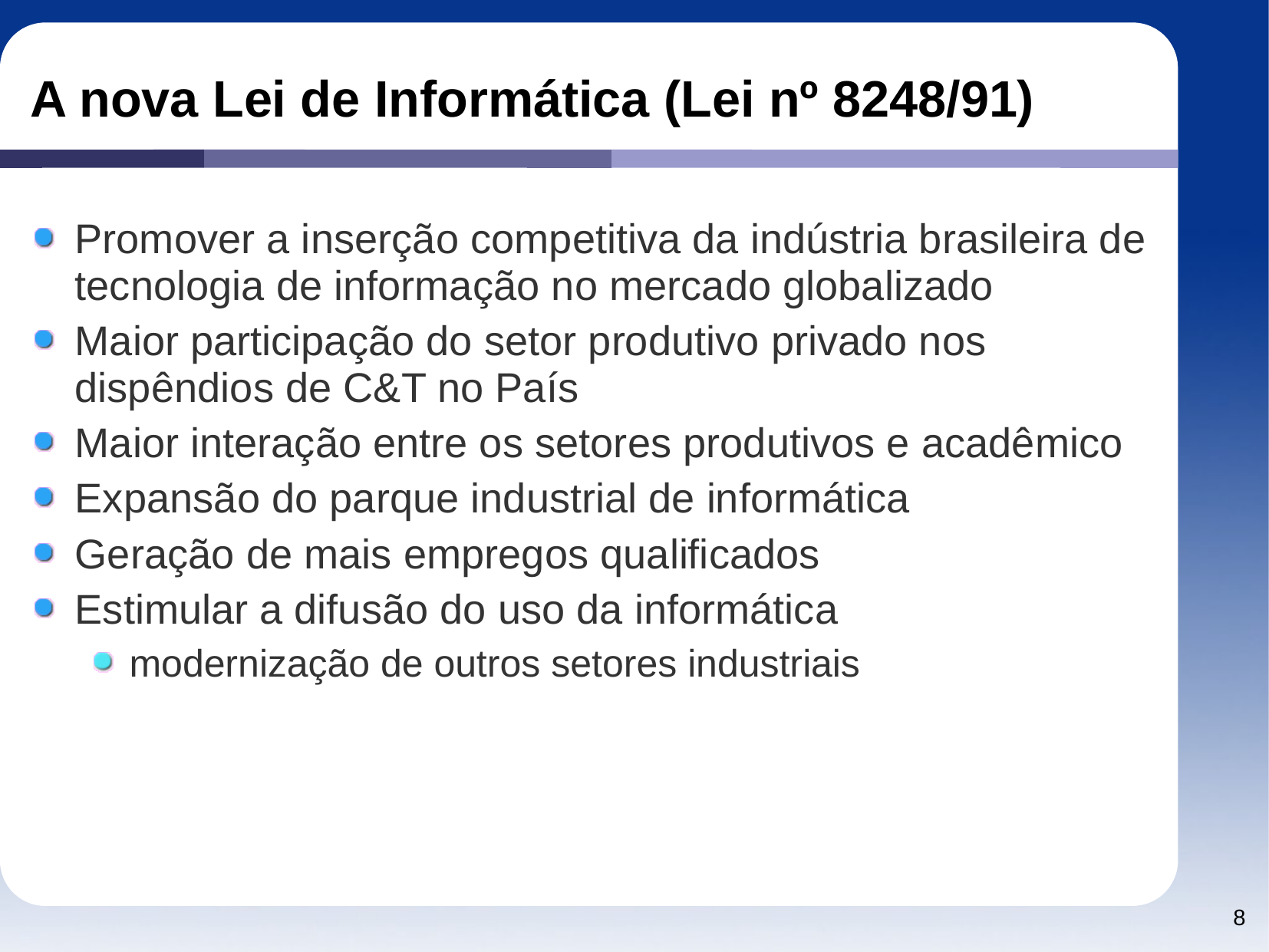

# A nova Lei de Informática (Lei nº 8248/91)
Promover a inserção competitiva da indústria brasileira de tecnologia de informação no mercado globalizado
Maior participação do setor produtivo privado nos dispêndios de C&T no País
Maior interação entre os setores produtivos e acadêmico
Expansão do parque industrial de informática
Geração de mais empregos qualificados
Estimular a difusão do uso da informática
modernização de outros setores industriais
8